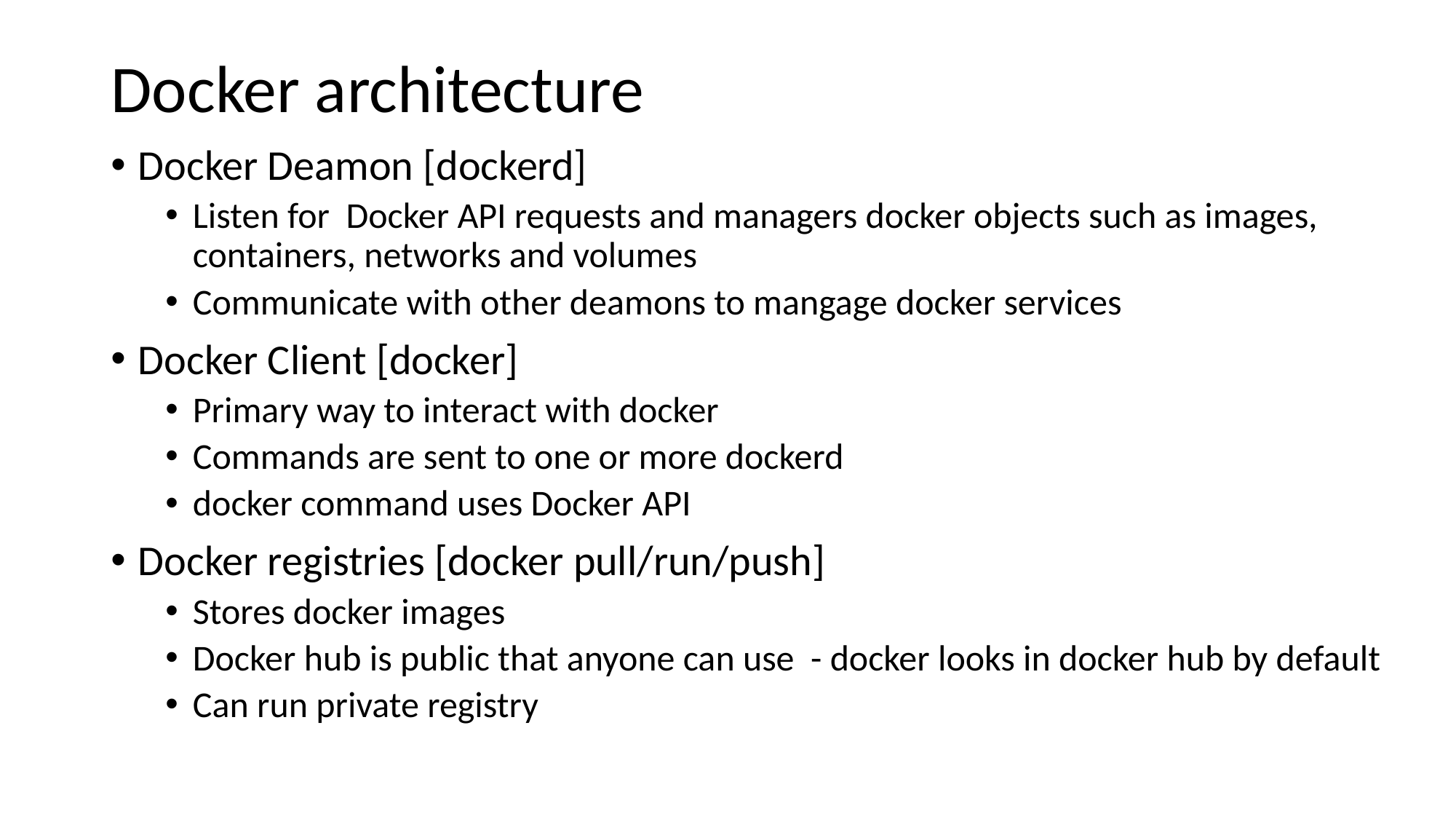

# Docker architecture
Docker Deamon [dockerd]
Listen for  Docker API requests and managers docker objects such as images, containers, networks and volumes
Communicate with other deamons to mangage docker services
Docker Client [docker]
Primary way to interact with docker
Commands are sent to one or more dockerd
docker command uses Docker API
Docker registries [docker pull/run/push]
Stores docker images
Docker hub is public that anyone can use  - docker looks in docker hub by default
Can run private registry